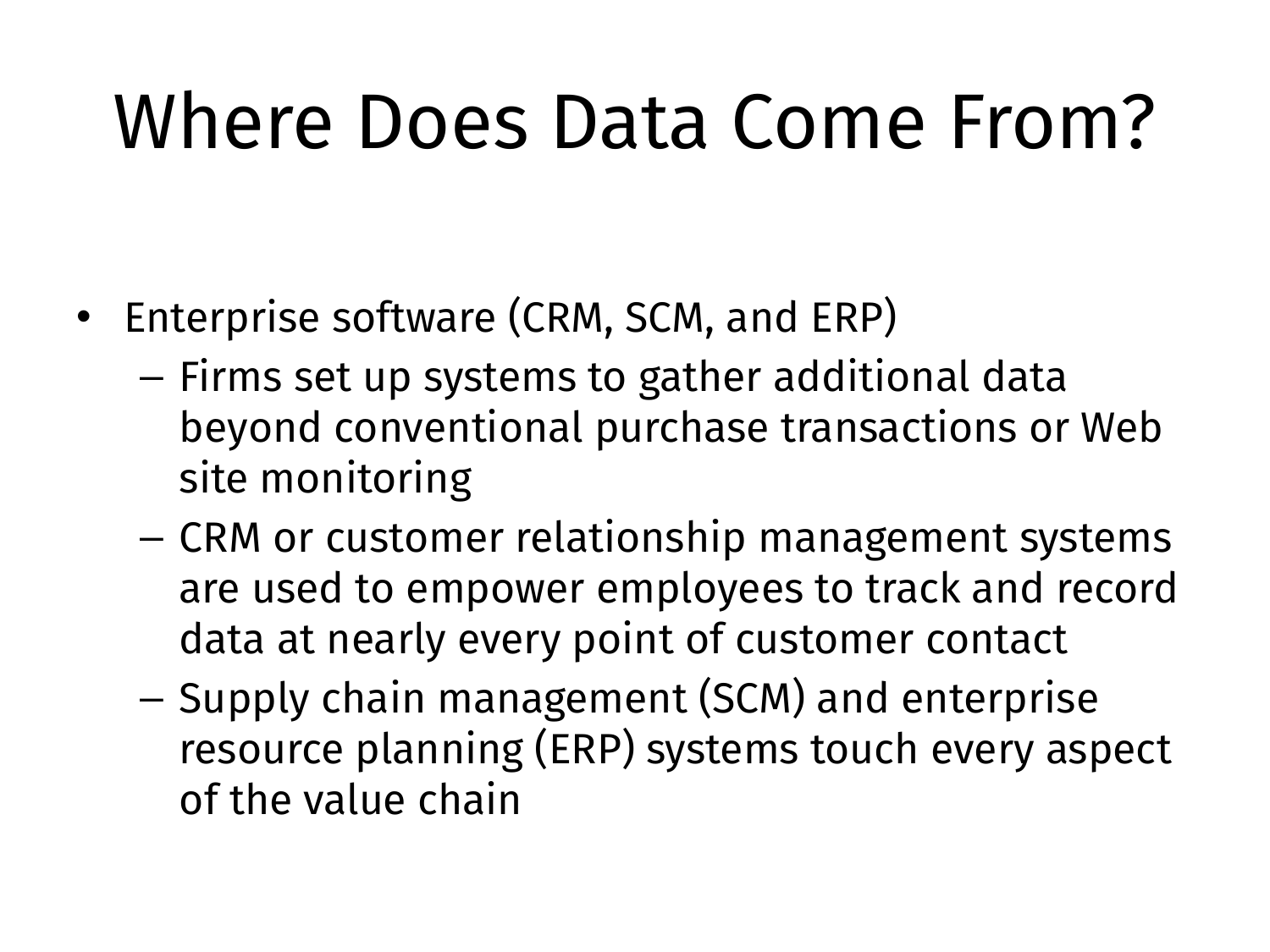

# Where Does Data Come From?
Enterprise software (CRM, SCM, and ERP)
Firms set up systems to gather additional data beyond conventional purchase transactions or Web site monitoring
CRM or customer relationship management systems are used to empower employees to track and record data at nearly every point of customer contact
Supply chain management (SCM) and enterprise resource planning (ERP) systems touch every aspect of the value chain
11-19